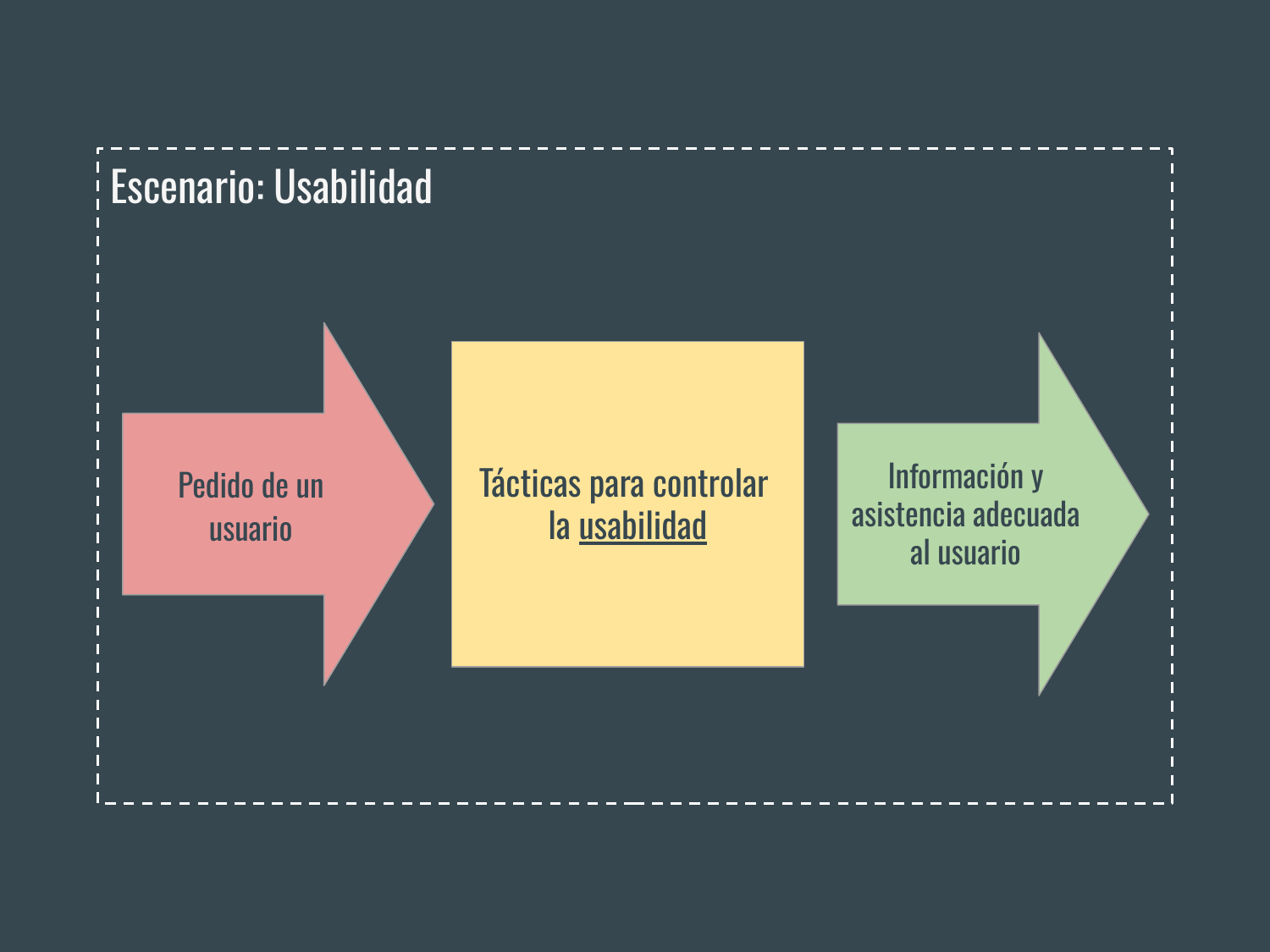

Escenario: Usabilidad
Pedido de un usuario
Información y asistencia adecuada al usuario
Tácticas para controlar
la usabilidad